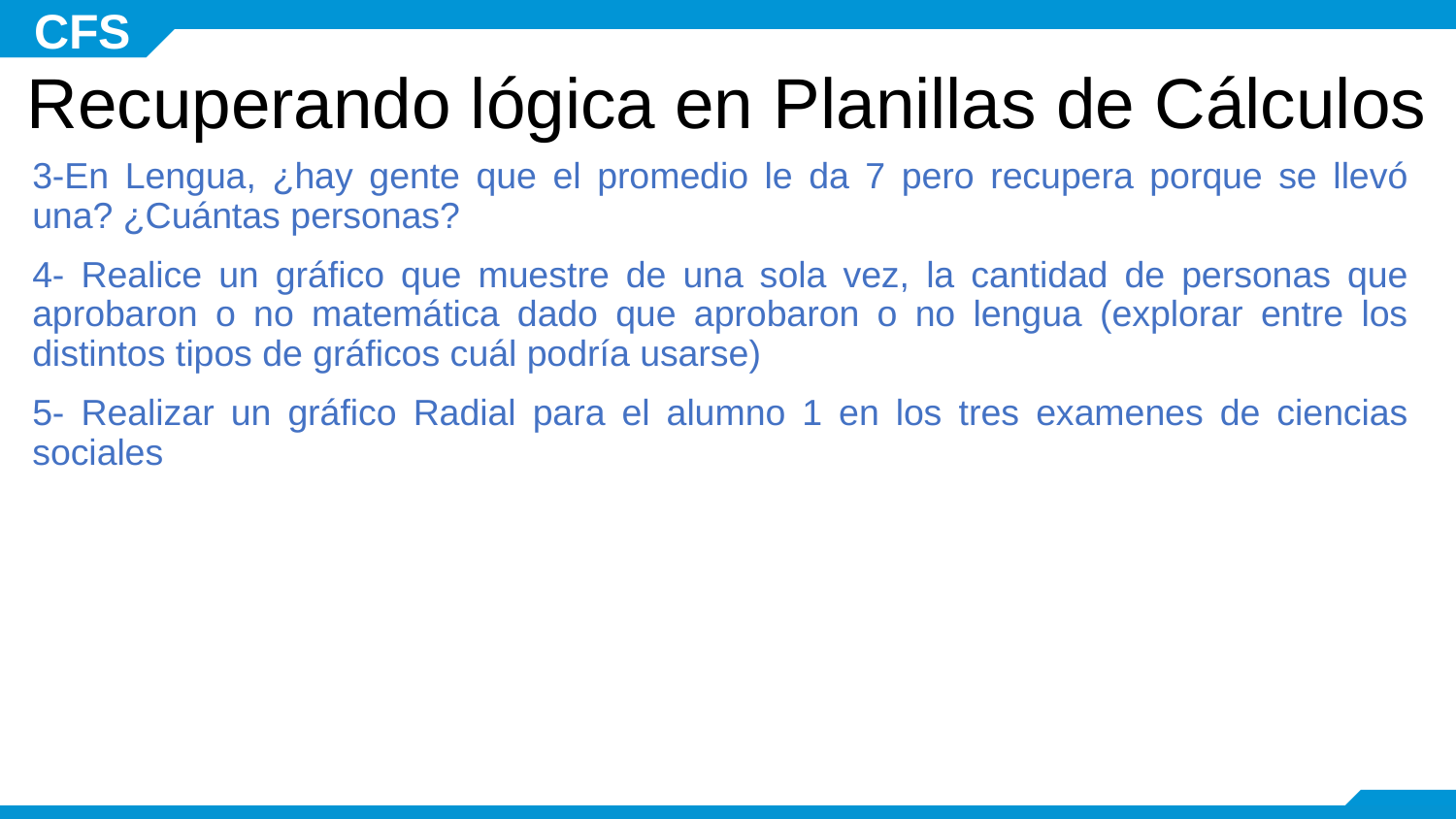

# Recuperando lógica en Planillas de Cálculos
3-En Lengua, ¿hay gente que el promedio le da 7 pero recupera porque se llevó una? ¿Cuántas personas?
4- Realice un gráfico que muestre de una sola vez, la cantidad de personas que aprobaron o no matemática dado que aprobaron o no lengua (explorar entre los distintos tipos de gráficos cuál podría usarse)
5- Realizar un gráfico Radial para el alumno 1 en los tres examenes de ciencias sociales